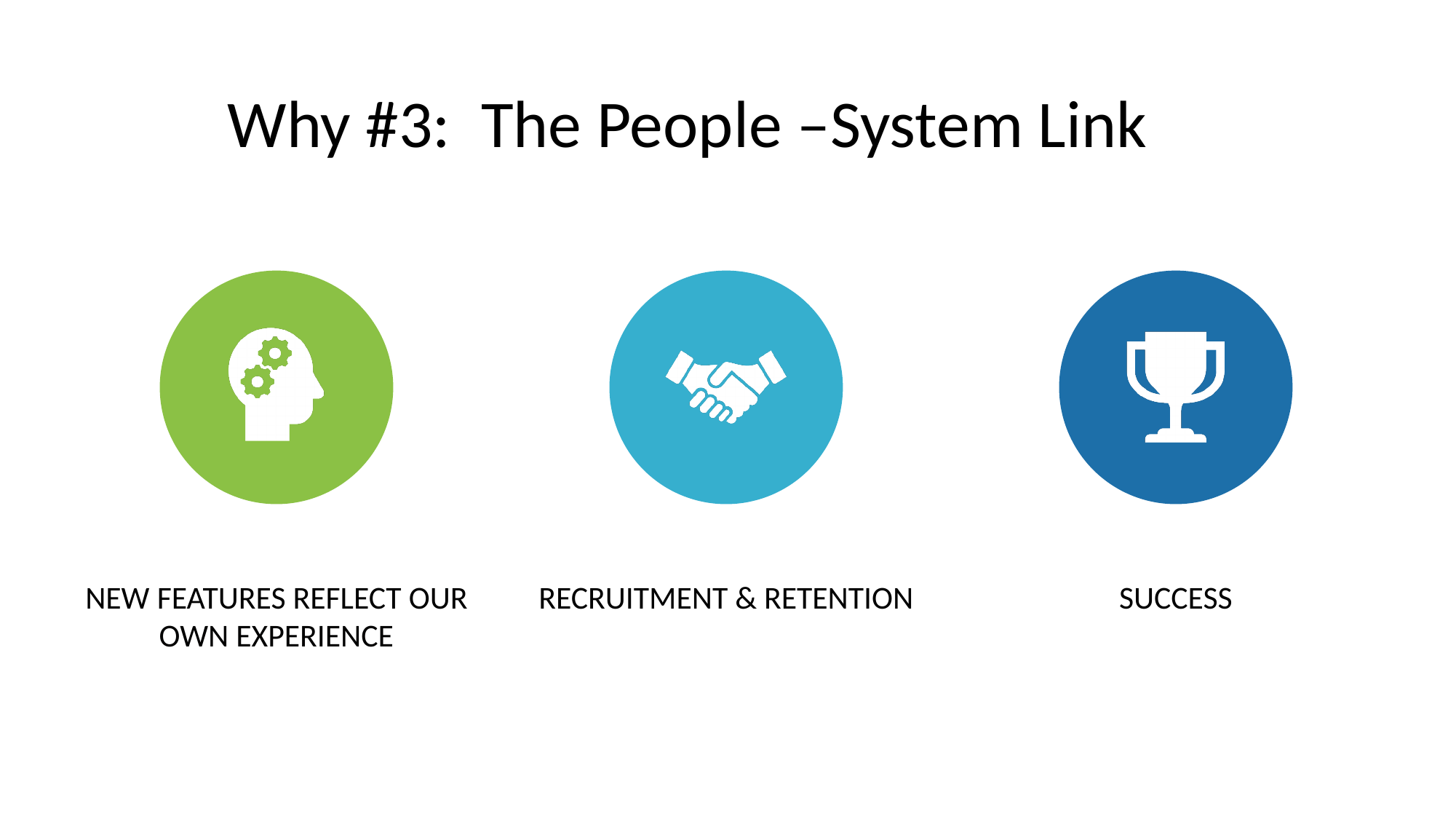

# Why #3:  The People –System Link
New Features reflect our own experience
Recruitment & Retention
Success